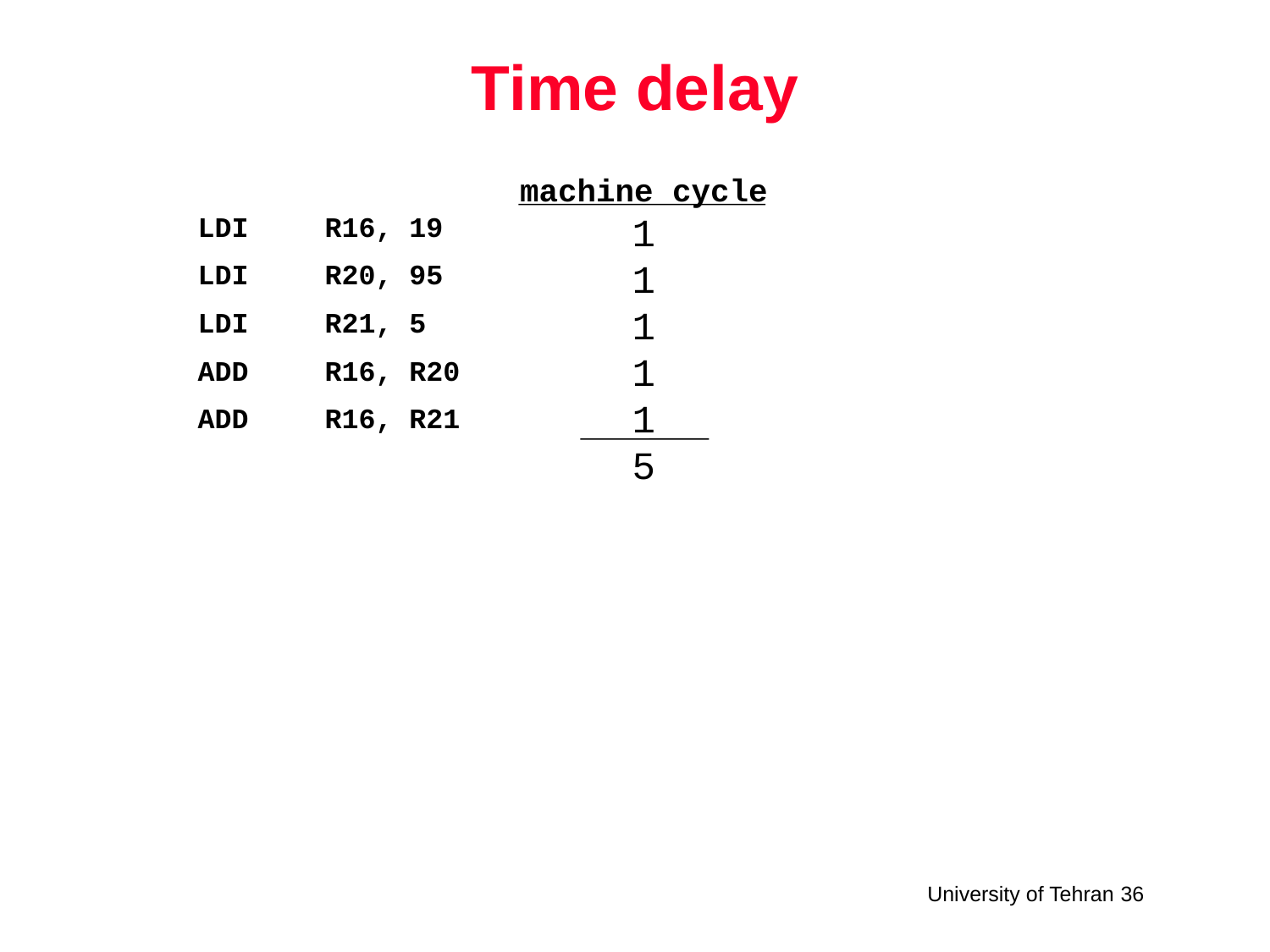

# Time delay
machine cycle
1
1
1
1
1
5

LDI	R16, 19
LDI	R20, 95
LDI	R21, 5
ADD	R16, R20
ADD	R16, R21